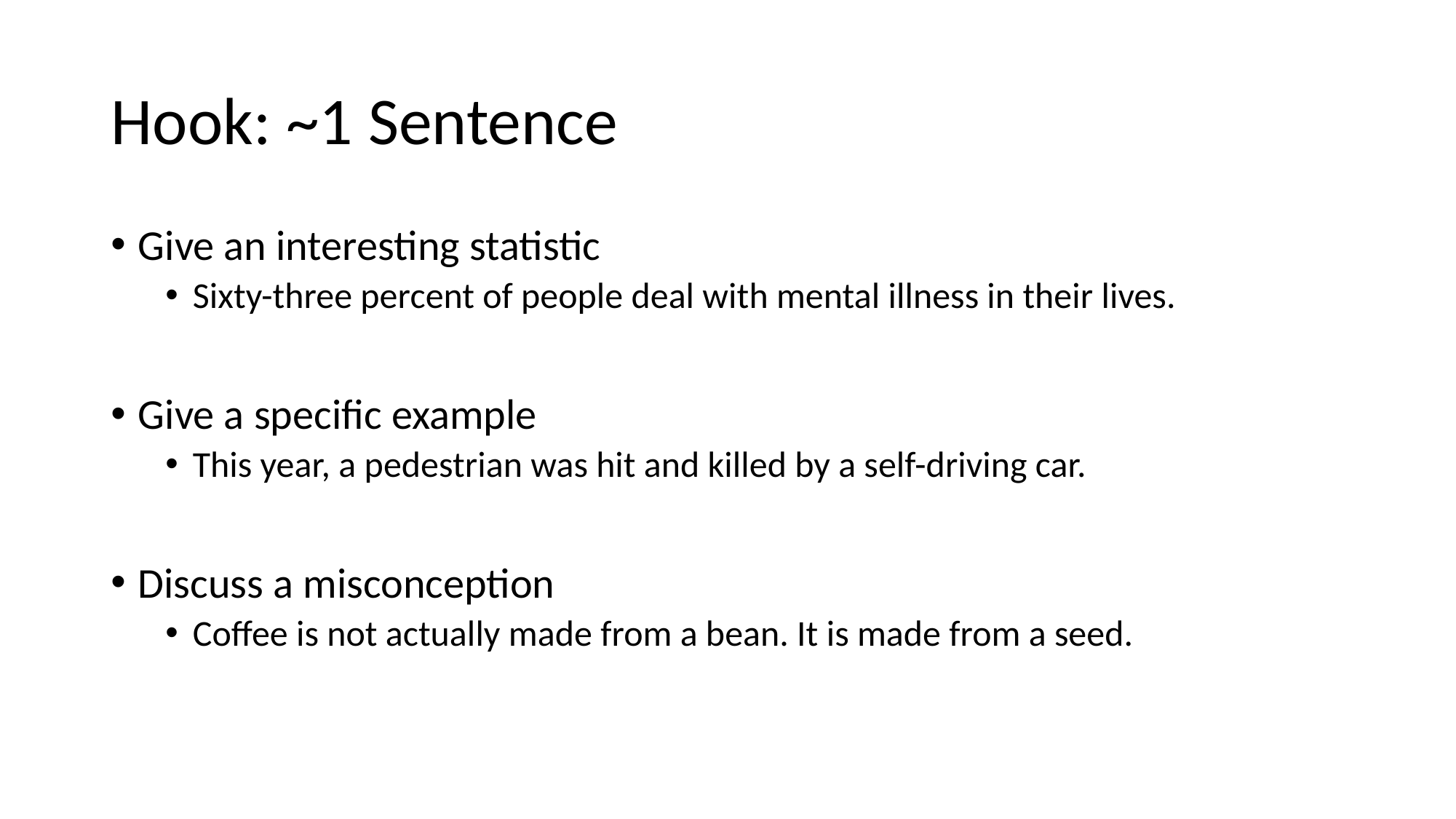

# Hook: ~1 Sentence
Give an interesting statistic
Sixty-three percent of people deal with mental illness in their lives.

Give a specific example
This year, a pedestrian was hit and killed by a self-driving car.

Discuss a misconception
Coffee is not actually made from a bean. It is made from a seed.